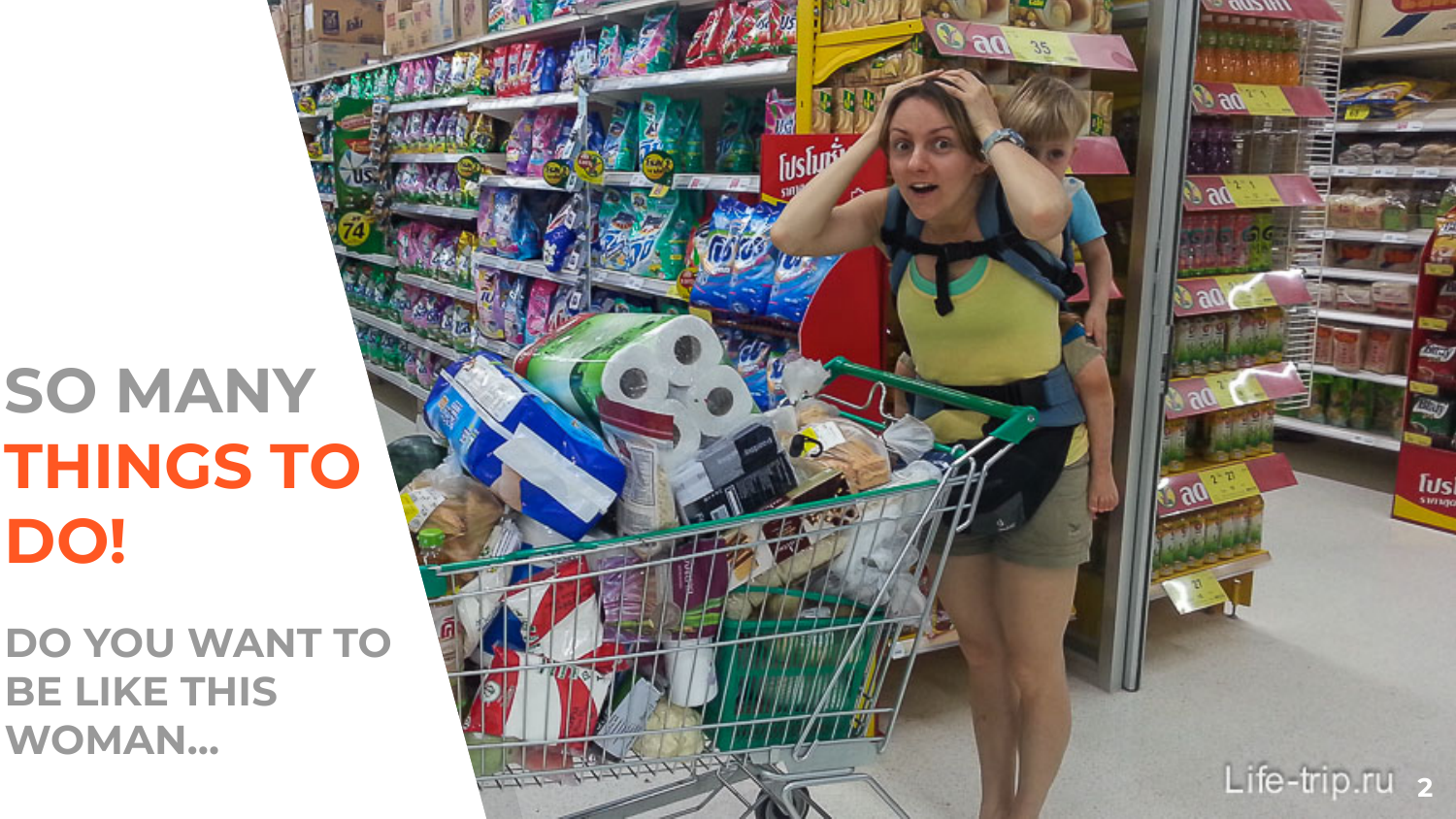

# SO MANY THINGS TO DO!
DO YOU WANT TO BE LIKE THIS WOMAN…
2